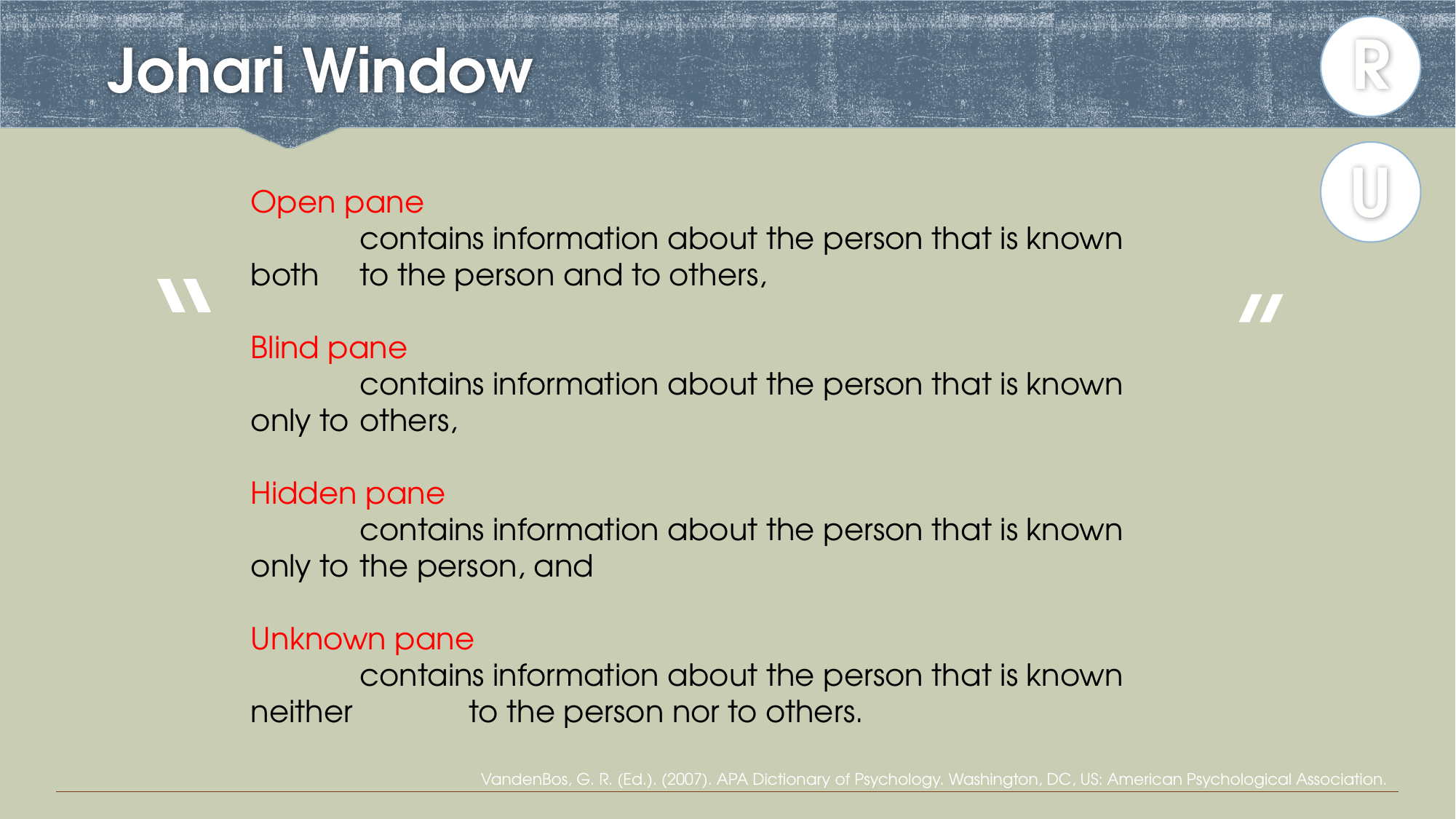

R
# Johari Window

U
Open pane
	contains information about the person that is known both 	to the person and to others,

Blind pane
	contains information about the person that is known only to 	others,

Hidden pane
	contains information about the person that is known only to 	the person, and

Unknown pane
	contains information about the person that is known neither 	to the person nor to others.
“
”

VandenBos, G. R. (Ed.). (2007). APA Dictionary of Psychology. Washington, DC, US: American Psychological Association.